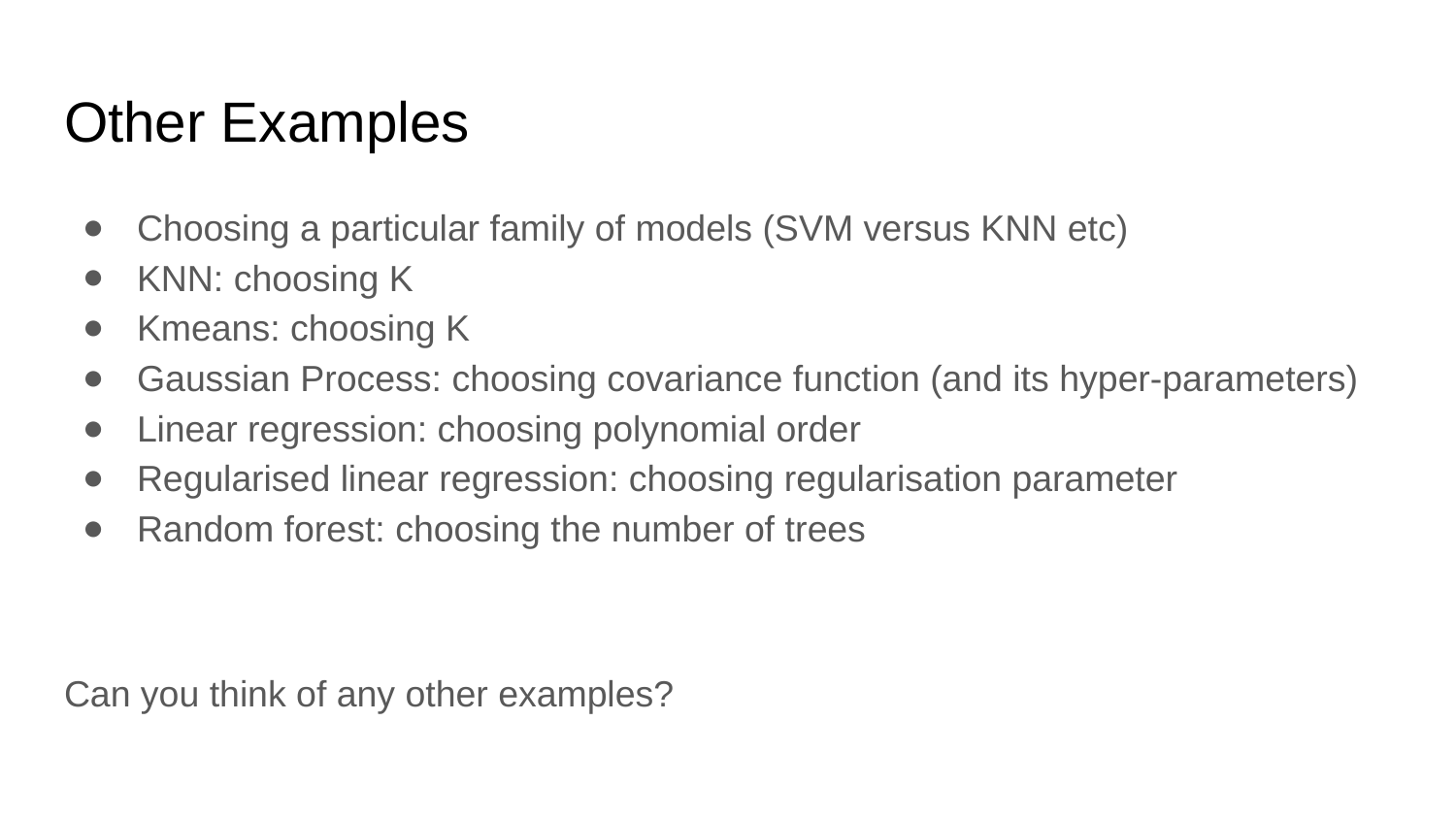

# Other Examples
Choosing a particular family of models (SVM versus KNN etc)
KNN: choosing K
Kmeans: choosing K
Gaussian Process: choosing covariance function (and its hyper-parameters)
Linear regression: choosing polynomial order
Regularised linear regression: choosing regularisation parameter
Random forest: choosing the number of trees

Can you think of any other examples?